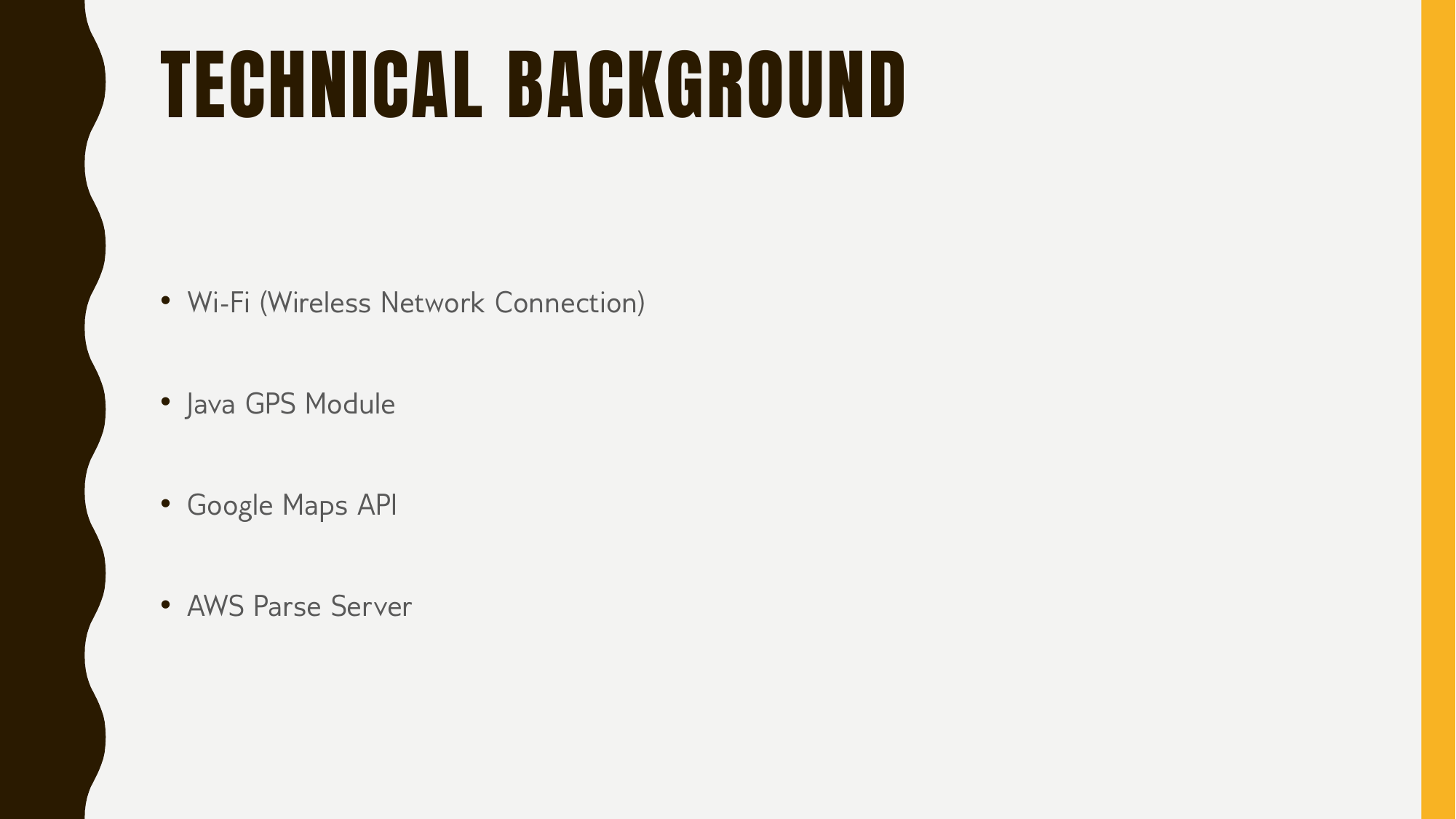

# Technical background
Wi-Fi (Wireless Network Connection)

Java GPS Module

Google Maps API

AWS Parse Server